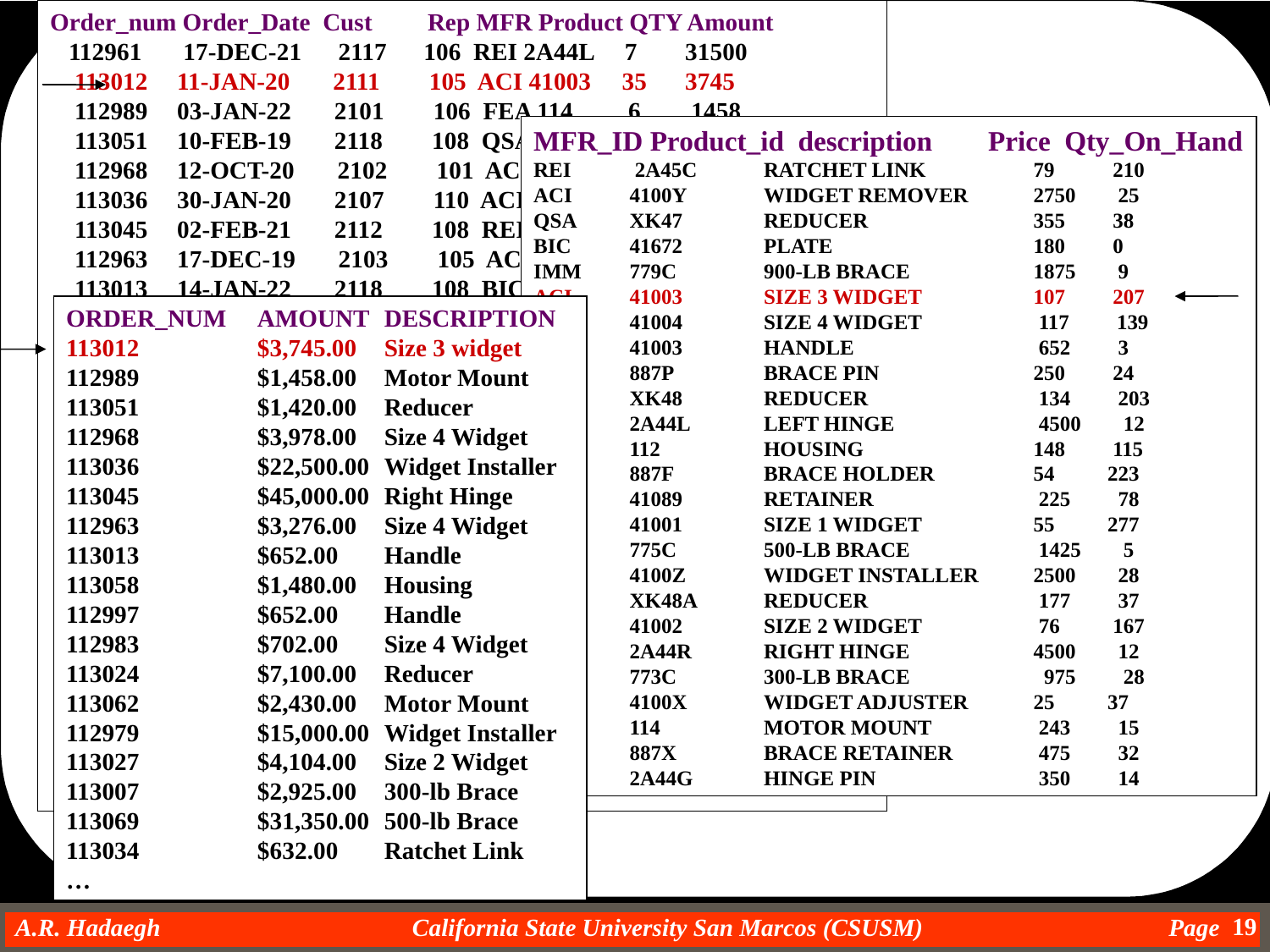

Order_num Order_Date  Cust         Rep MFR Product QTY Amount
   112961	 17-DEC-21      2117      106  REI 2A44L     7  	31500
    113012 	11-JAN-20       2111        105  ACI 41003     35     	3745
    112989 	03-JAN-22       2101        106  FEA 114         6      	 1458
    113051 	10-FEB-19       2118        108  QSA K47        4     	1420
    112968 	12-OCT-20       2102        101  ACI 41004    34     	3978
    113036 	30-JAN-20       2107        110  ACI 4100Z     9      	22500
    113045 	02-FEB-21       2112        108  REI 2A44R   10    	45000
    112963 	17-DEC-19       2103        105  ACI 41004    28     	3276
    113013 	14-JAN-22       2118        108  BIC 41003     1       	 652
    113058 	23-FEB-90       2108        109  FEA 112        10     	1480
    112997 	08-JAN-90       2124        107  BIC 41003     1      	652
    112983 	27-DEC-89       2103        105  ACI 41004     6      	702
    113024 	20-JAN-90       2114        108  QSA XK47    20    	 7100
    113062 	24-FEB-90       2124        107  FEA 114        10    	 2430
    112979 	12-OCT-89       2114        102  ACI 4100Z   6     	 15000
    113027 	22-JAN-90       2103        105  ACI 41002     54     	4104
   113007 	08-JAN-90       2112        108  IMM 773C    3       	2925
    113069	 02-MAR-90    2109        107  IMM 775C    22      	31350
    113034 	29-JAN-90       2107        110  REI 2A45C   8       	632
    112992 	04-NOV-89       2118        108  ACI 41002   10      	760
    112975 	12-OCT-89       2111        103  REI 2A44G  6      	 2100
    113055 	15-FEB-90       2108        101  ACI 4100X    6      	  150
    113048 	10-FEB-90       2120        102  IMM 779C    2      	 3750
    112993 	04-JAN-89       2106        102  REI 2A45C   24    	 1896
    113065	 27-FEB-90       2106        102  QSA XK47   6      	 2130
    ..

MFR_ID Product_id  description        Price  Qty_On_Hand
REI   	 2A45C 	RATCHET LINK        	79           210
ACI    	4100Y 	WIDGET REMOVER      	2750        25
QSA   	XK47  	REDUCER             	355         38
BIC   	41672 	PLATE               	180         0
IMM 	779C  	900-LB BRACE        	1875        9
ACI 	41003 	SIZE 3 WIDGET       	107         207
ACI 	41004 	SIZE 4 WIDGET      	 117         139
BIC 	41003 	HANDLE             	 652         3
IMM 	887P  	BRACE PIN          	250         24
QSA 	XK48  	REDUCER            	 134         203
REI 	2A44L 	LEFT HINGE         	 4500        12
FEA 	112   	HOUSING             	148         115
IMM 	887F  	BRACE HOLDER        	54          223
BIC 	41089 	RETAINER           	 225         78
ACI 	41001 	SIZE 1 WIDGET       	55          277
IMM 	775C  	500-LB BRACE       	 1425        5
ACI 	4100Z 	WIDGET INSTALLER    	2500        28
QSA 	XK48A 	REDUCER            	 177         37
ACI 	41002 	SIZE 2 WIDGET      	 76          167
REI 	2A44R 	RIGHT HINGE         	4500        12
IMM 	773C  	300-LB BRACE      	  975         28
ACI 	4100X 	WIDGET ADJUSTER     	25          37
FEA 	114   	MOTOR MOUNT        	 243         15
IMM 	887X  	BRACE RETAINER     	 475         32
REI 	2A44G 	HINGE PIN          	 350         14
ORDER_NUM	AMOUNT	DESCRIPTION
113012	$3,745.00	Size 3 widget
112989	$1,458.00	Motor Mount
113051	$1,420.00	Reducer
112968	$3,978.00	Size 4 Widget
113036	$22,500.00	Widget Installer
113045	$45,000.00	Right Hinge
112963	$3,276.00	Size 4 Widget
113013	$652.00	Handle
113058	$1,480.00	Housing
112997	$652.00	Handle
112983	$702.00	Size 4 Widget
113024	$7,100.00	Reducer
113062	$2,430.00	Motor Mount
112979	$15,000.00	Widget Installer
113027	$4,104.00	Size 2 Widget
113007	$2,925.00	300-lb Brace
113069	$31,350.00	500-lb Brace
113034	$632.00	Ratchet Link
…

19